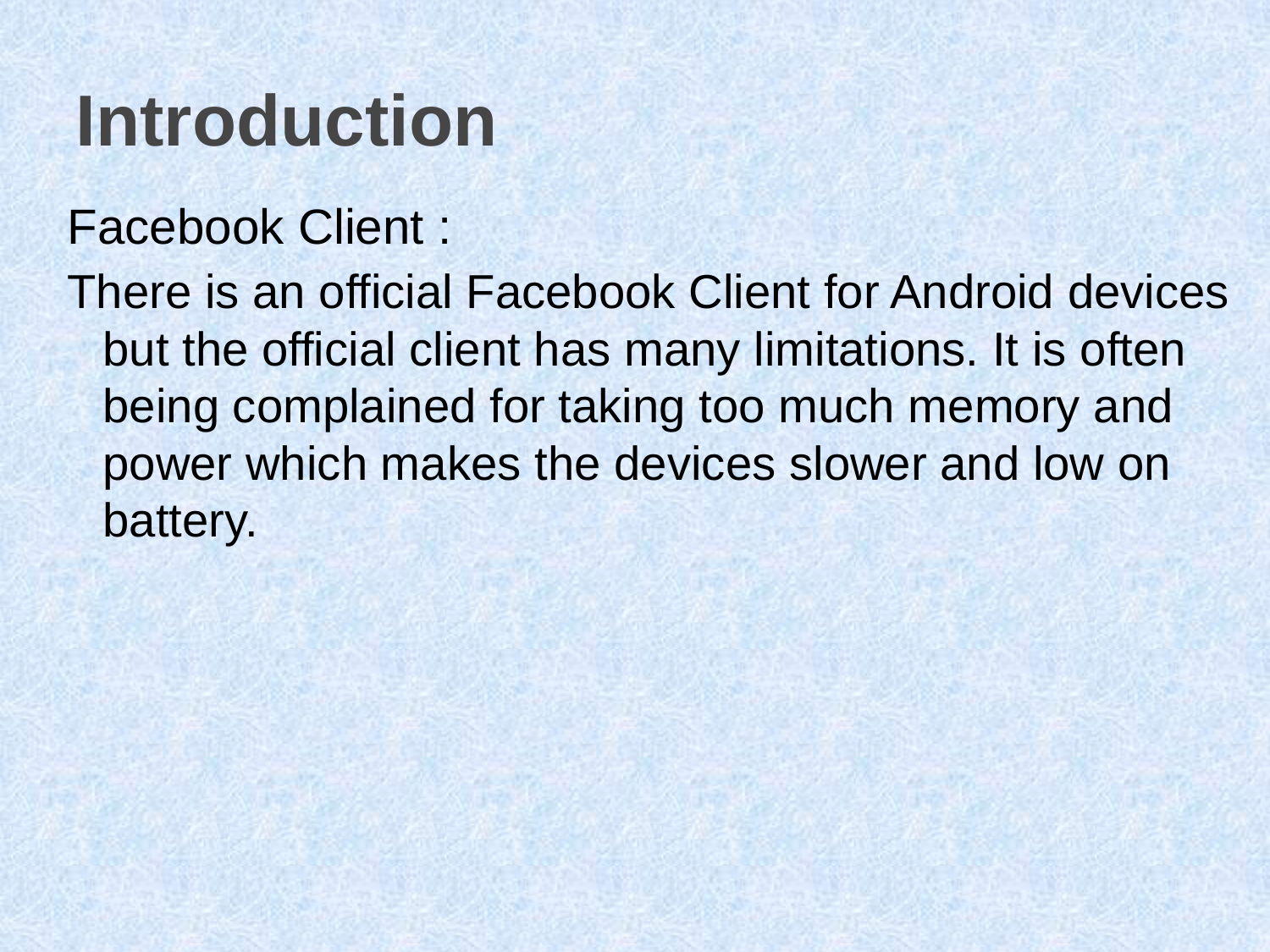

# Introduction
Facebook Client :
There is an official Facebook Client for Android devices but the official client has many limitations. It is often being complained for taking too much memory and power which makes the devices slower and low on battery.